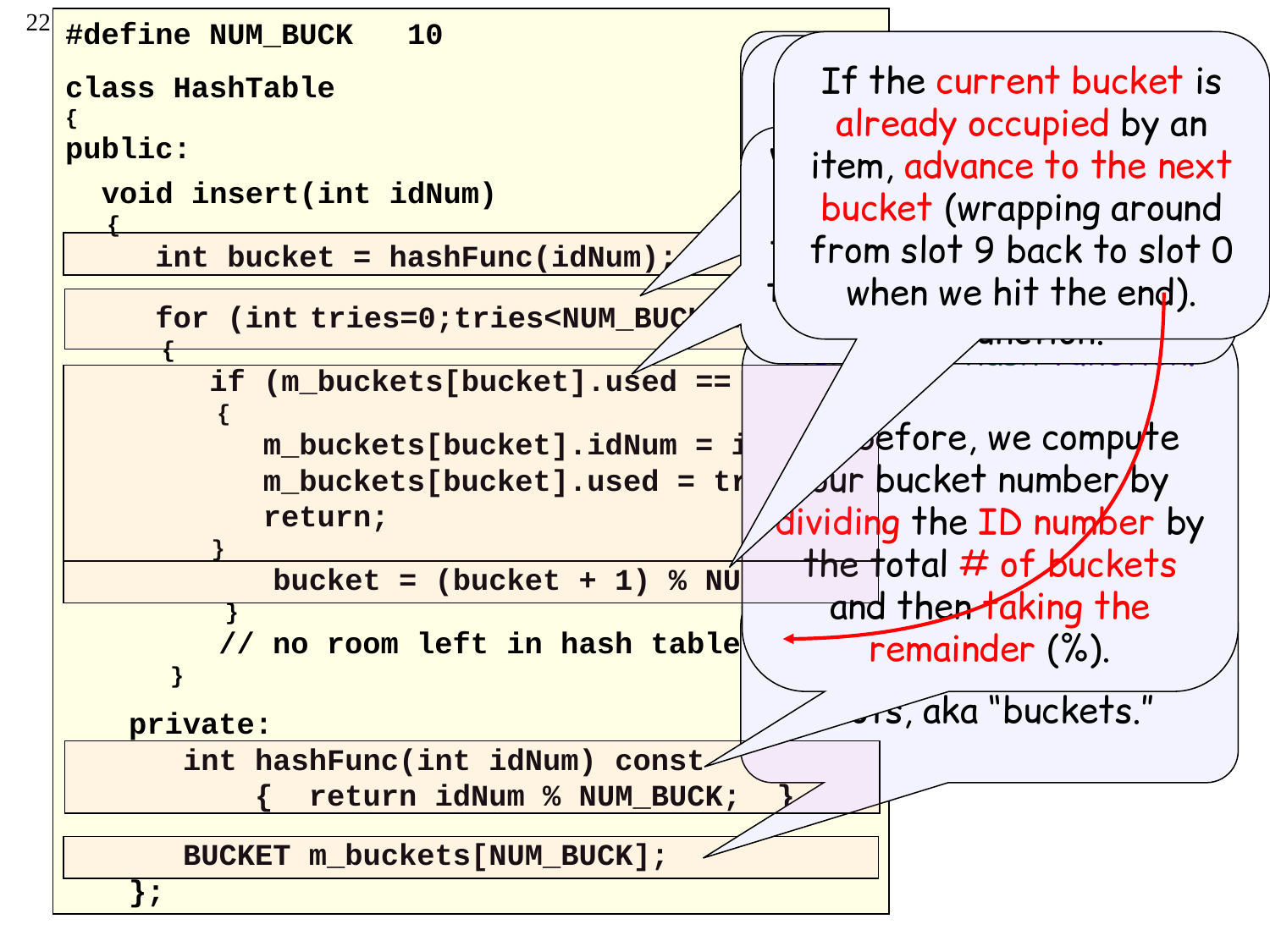

22
#define NUM_BUCK   10

class HashTable
{
public:

  void insert(int idNum)
   {
     int bucket = hashFunc(idNum);

     for (int tries=0;tries<NUM_BUCK;tries++)
       {
        if (m_buckets[bucket].used == false)
           {
           m_buckets[bucket].idNum = idNum;
           m_buckets[bucket].used = true;
           return;
      }
        bucket = (bucket + 1) % NUM_BUCK;
       }
     // no room left in hash table!!!
   }

private:
   int hashFunc(int idNum) const
       {  return idNum % NUM_BUCK;  }

   BUCKET m_buckets[NUM_BUCK];
};
Linear Probing:
Inserting
First we compute the starting bucket number.
If the current bucket is already occupied by an item, advance to the next bucket (wrapping around from slot 9 back to slot 0 when we hit the end).
Since our array has 10 slots, we will loop up to 10 times looking for an empty space. If we don’t find an empty space after 10 tries, our table is full!
We’ll store our new item in the first unused bucket that we find, starting with the bucket selected by our hash function.

Here’s our hash function.
As before, we compute our bucket number by dividing the ID number by the total # of buckets and then taking the remainder (%).

Our hash table has 10 slots, aka “buckets.”